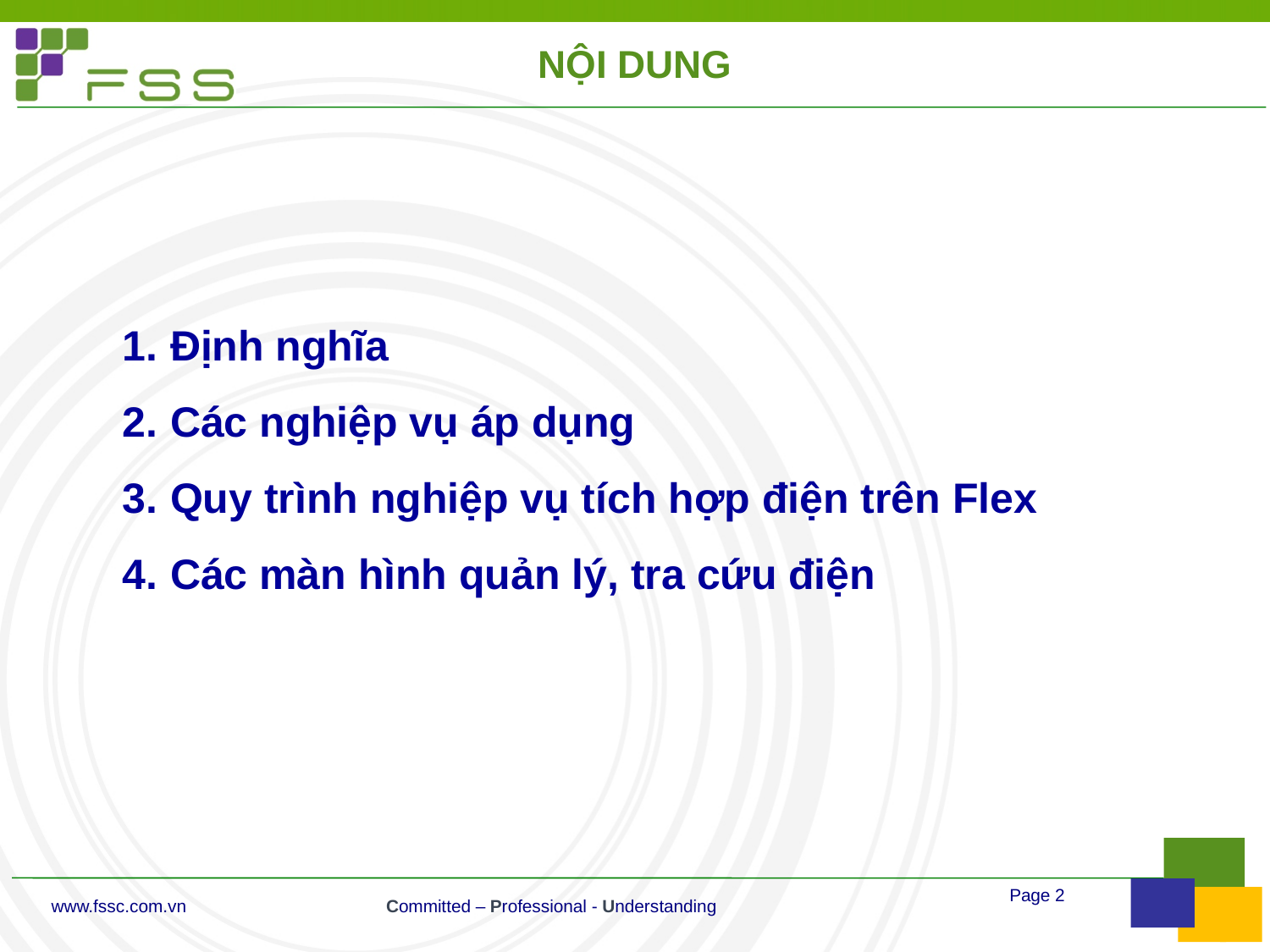

# NỘI DUNG
Định nghĩa
Các nghiệp vụ áp dụng
Quy trình nghiệp vụ tích hợp điện trên Flex
Các màn hình quản lý, tra cứu điện